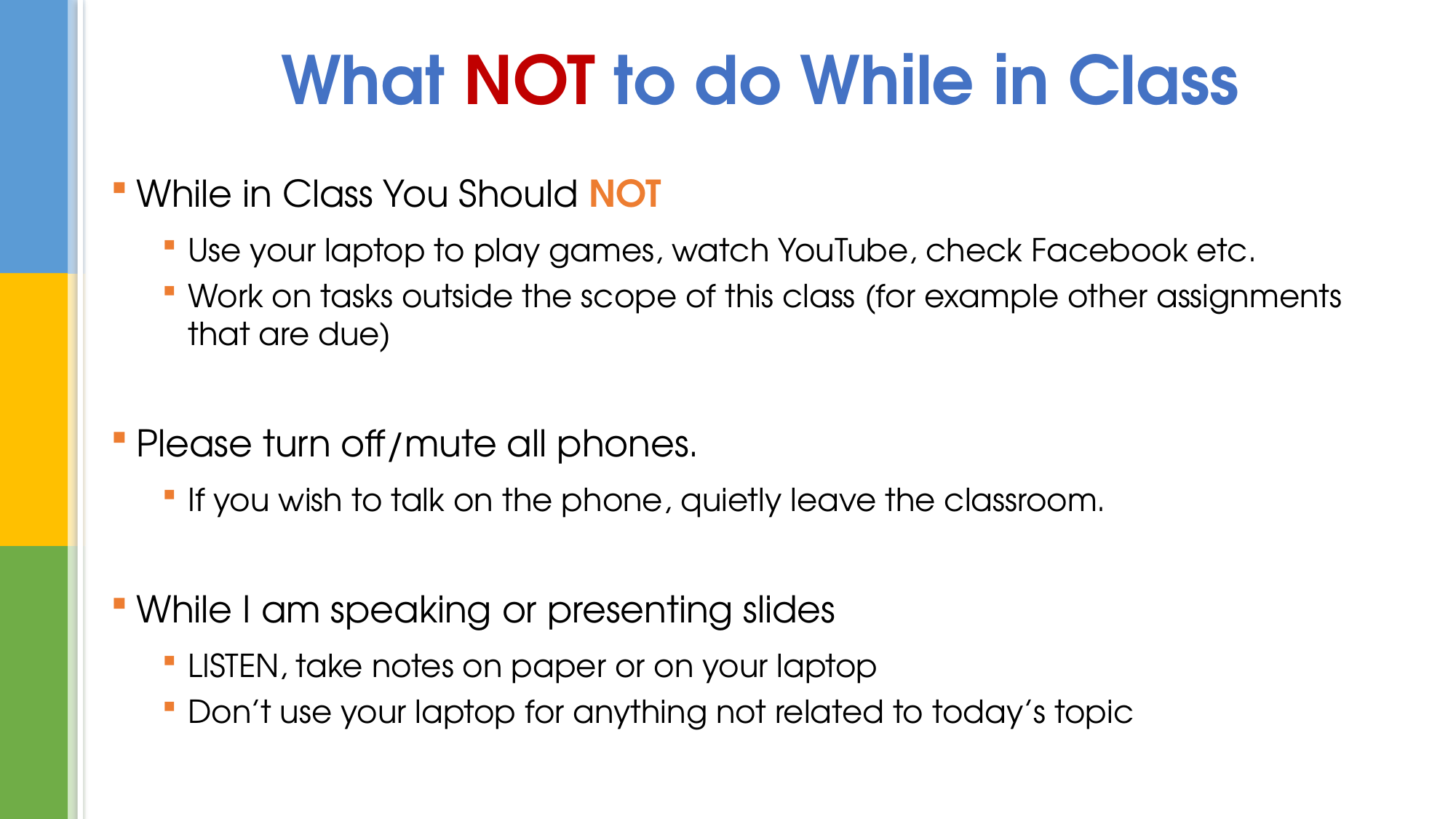

# What NOT to do While in Class
While in Class You Should NOT
Use your laptop to play games, watch YouTube, check Facebook etc.
Work on tasks outside the scope of this class (for example other assignments that are due)

Please turn off/mute all phones.
If you wish to talk on the phone, quietly leave the classroom.

While I am speaking or presenting slides
LISTEN, take notes on paper or on your laptop
Don’t use your laptop for anything not related to today’s topic